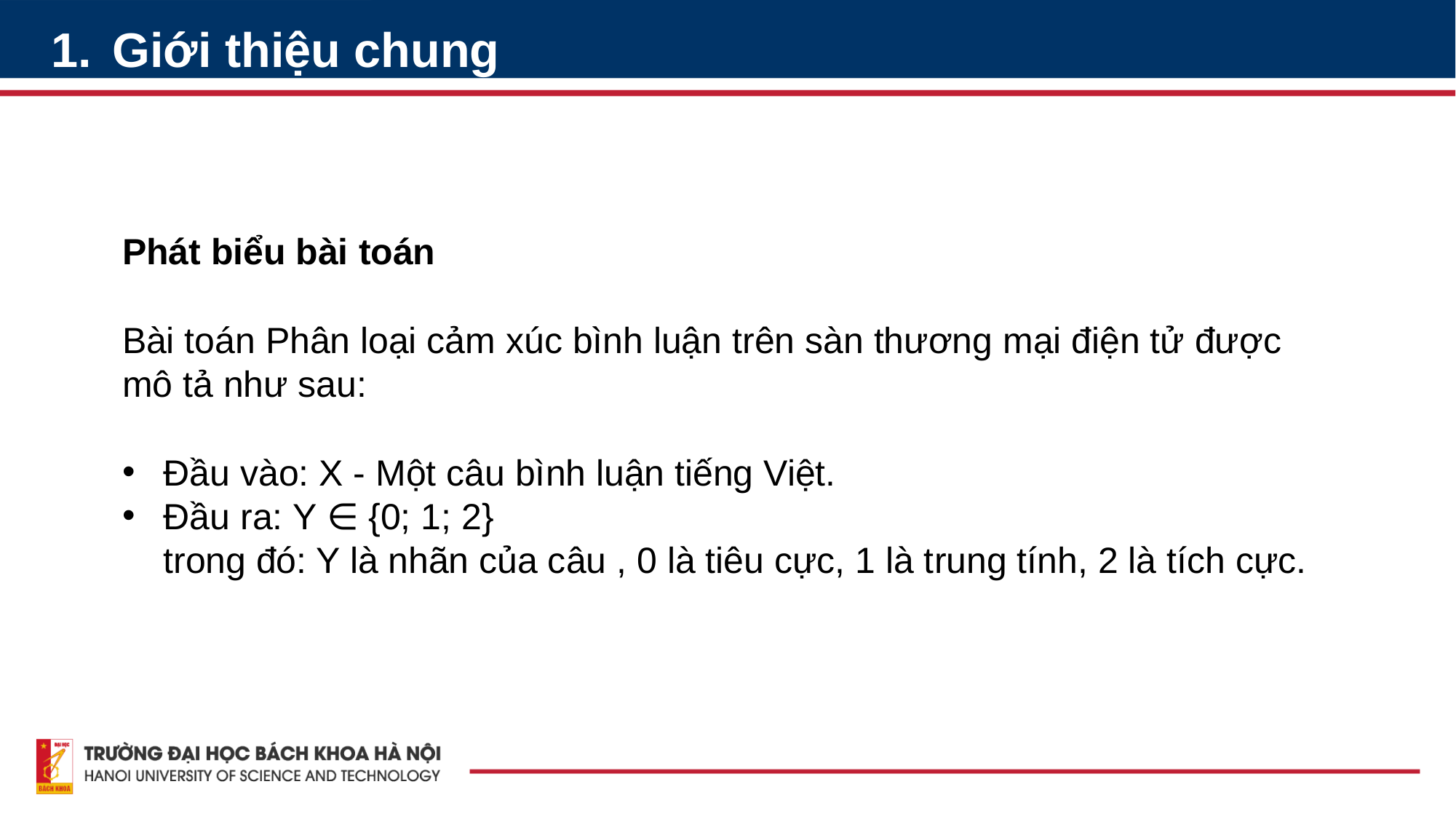

Giới thiệu chung
Phát biểu bài toán
Bài toán Phân loại cảm xúc bình luận trên sàn thương mại điện tử được mô tả như sau:
Đầu vào: X - Một câu bình luận tiếng Việt.
Đầu ra: Y ∈ {0; 1; 2}
    trong đó: Y là nhãn của câu , 0 là tiêu cực, 1 là trung tính, 2 là tích cực.